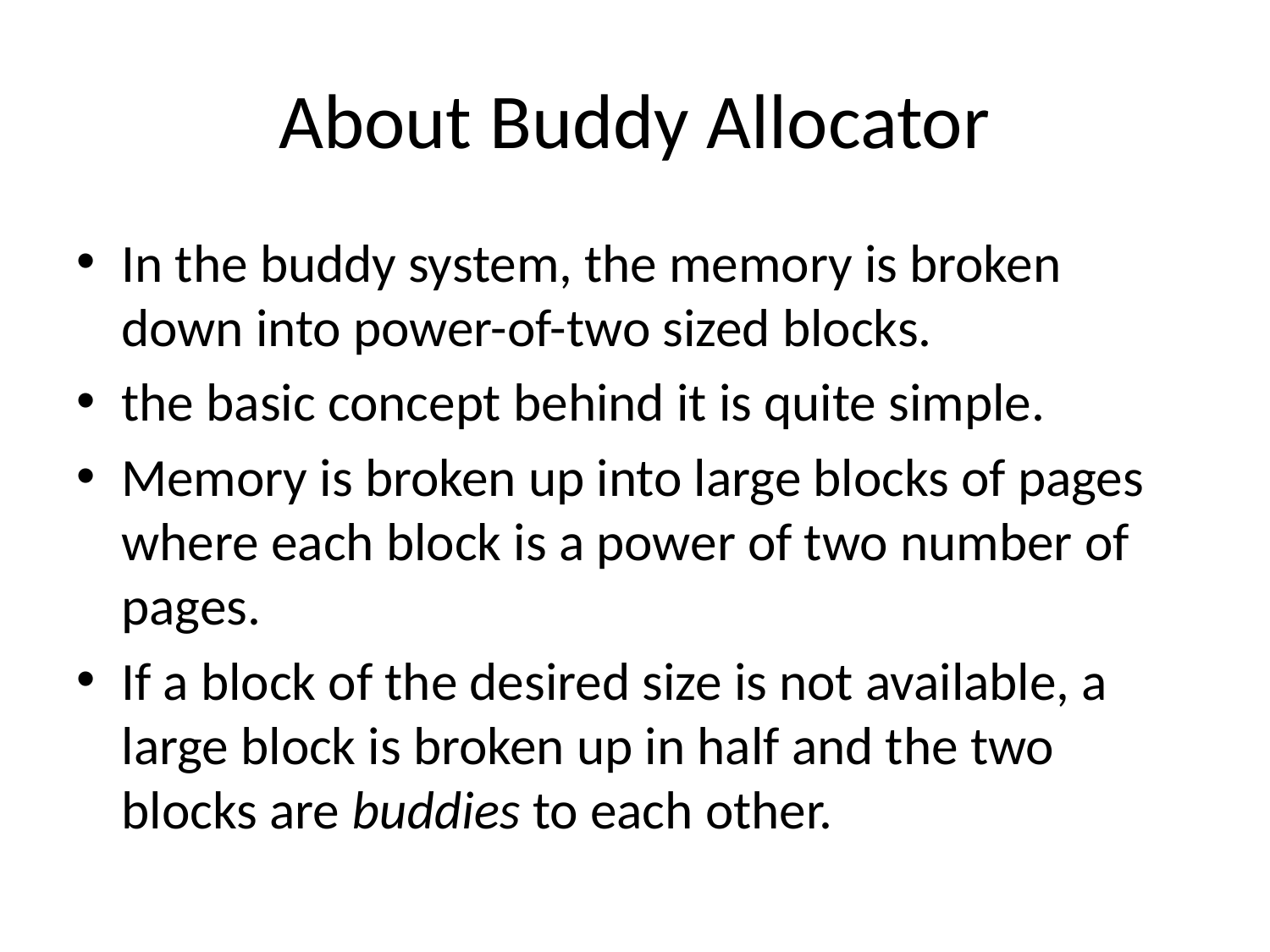

# About Buddy Allocator
In the buddy system, the memory is broken down into power-of-two sized blocks.
the basic concept behind it is quite simple.
Memory is broken up into large blocks of pages where each block is a power of two number of pages.
If a block of the desired size is not available, a large block is broken up in half and the two blocks are buddies to each other.